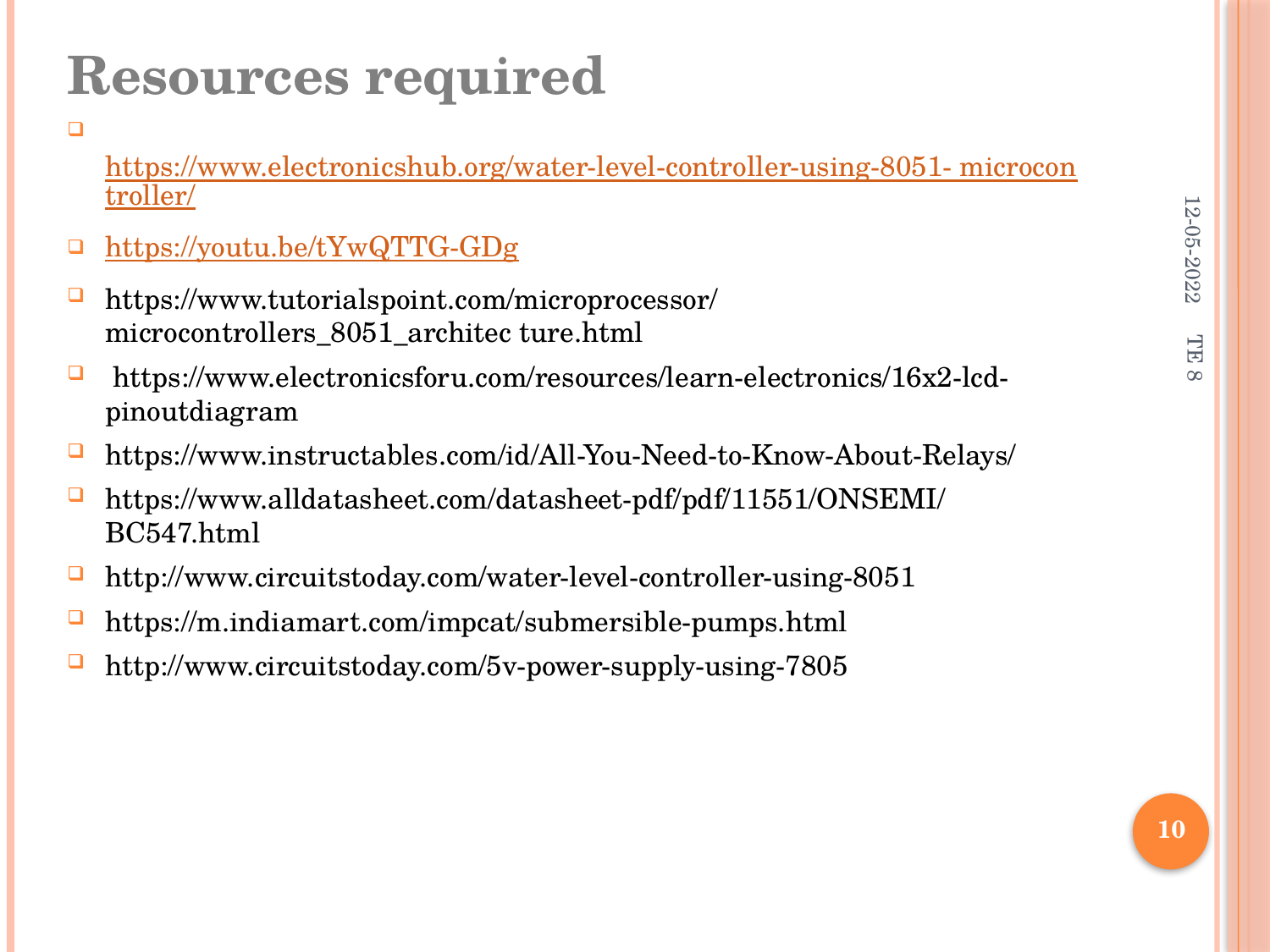

Resources required
 https://www.electronicshub.org/water-level-controller-using-8051- microcontroller/
https://youtu.be/tYwQTTG-GDg
https://www.tutorialspoint.com/microprocessor/microcontrollers_8051_architec ture.html
 https://www.electronicsforu.com/resources/learn-electronics/16x2-lcd-pinoutdiagram
https://www.instructables.com/id/All-You-Need-to-Know-About-Relays/
https://www.alldatasheet.com/datasheet-pdf/pdf/11551/ONSEMI/BC547.html
http://www.circuitstoday.com/water-level-controller-using-8051
https://m.indiamart.com/impcat/submersible-pumps.html
http://www.circuitstoday.com/5v-power-supply-using-7805
12-05-2022
TE 8
10